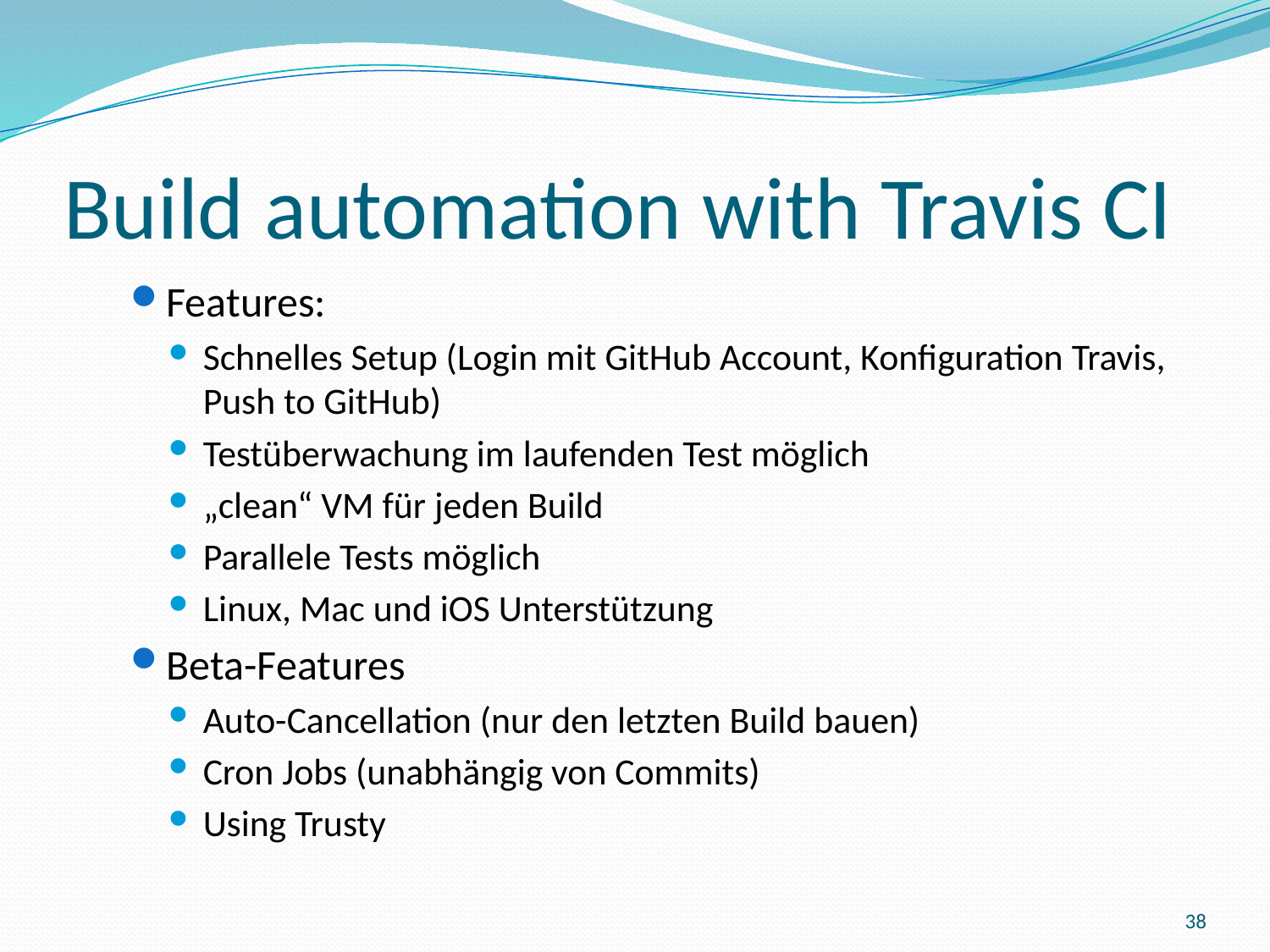

# Build automation with Travis CI
Features:
Schnelles Setup (Login mit GitHub Account, Konfiguration Travis, Push to GitHub)
Testüberwachung im laufenden Test möglich
„clean“ VM für jeden Build
Parallele Tests möglich
Linux, Mac und iOS Unterstützung
Beta-Features
Auto-Cancellation (nur den letzten Build bauen)
Cron Jobs (unabhängig von Commits)
Using Trusty
38